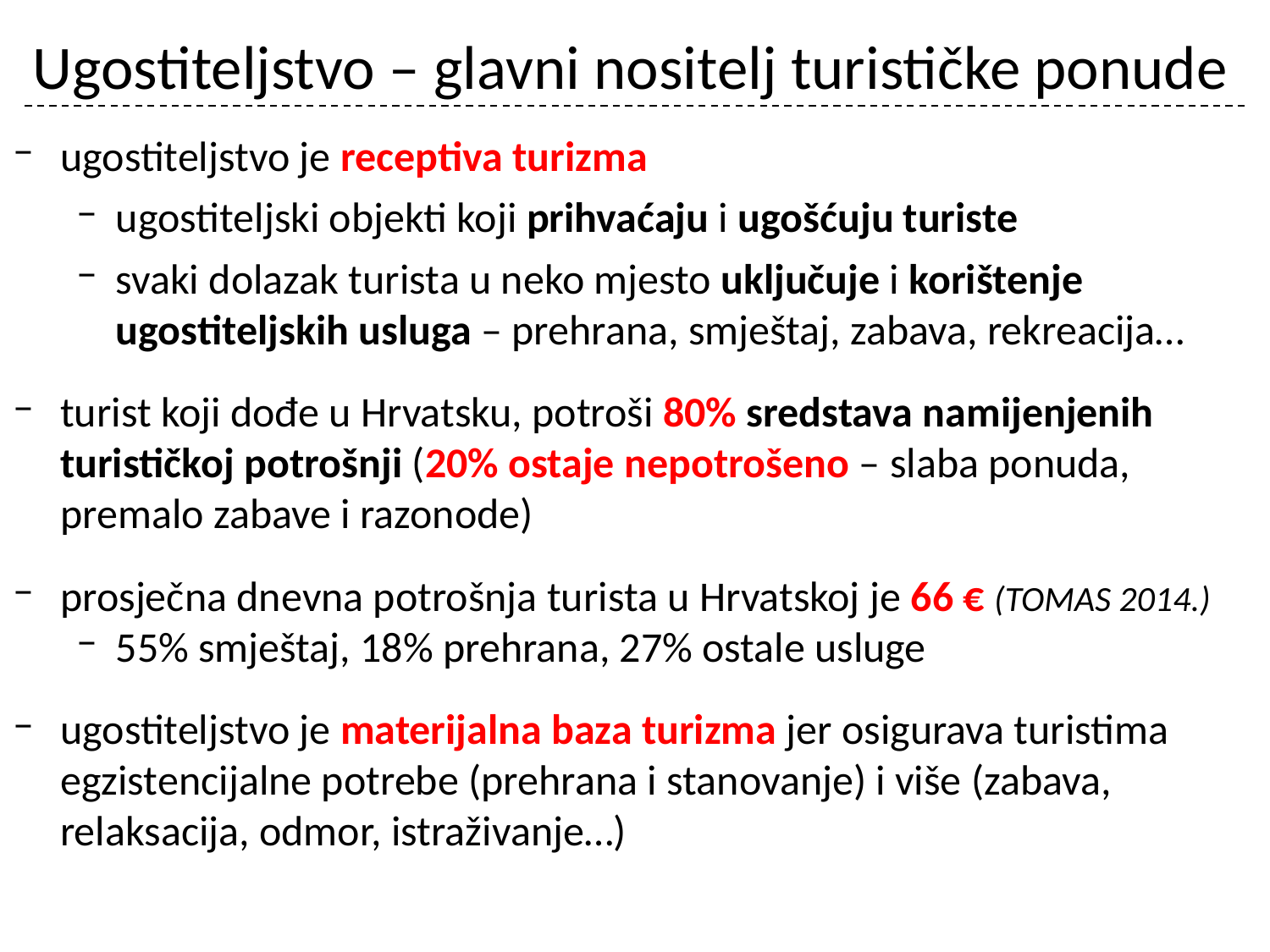

# Ugostiteljstvo – glavni nositelj turističke ponude
ugostiteljstvo je receptiva turizma
ugostiteljski objekti koji prihvaćaju i ugošćuju turiste
svaki dolazak turista u neko mjesto uključuje i korištenje ugostiteljskih usluga – prehrana, smještaj, zabava, rekreacija…
turist koji dođe u Hrvatsku, potroši 80% sredstava namijenjenih turističkoj potrošnji (20% ostaje nepotrošeno – slaba ponuda, premalo zabave i razonode)
prosječna dnevna potrošnja turista u Hrvatskoj je 66 € (TOMAS 2014.)
55% smještaj, 18% prehrana, 27% ostale usluge
ugostiteljstvo je materijalna baza turizma jer osigurava turistima egzistencijalne potrebe (prehrana i stanovanje) i više (zabava, relaksacija, odmor, istraživanje…)